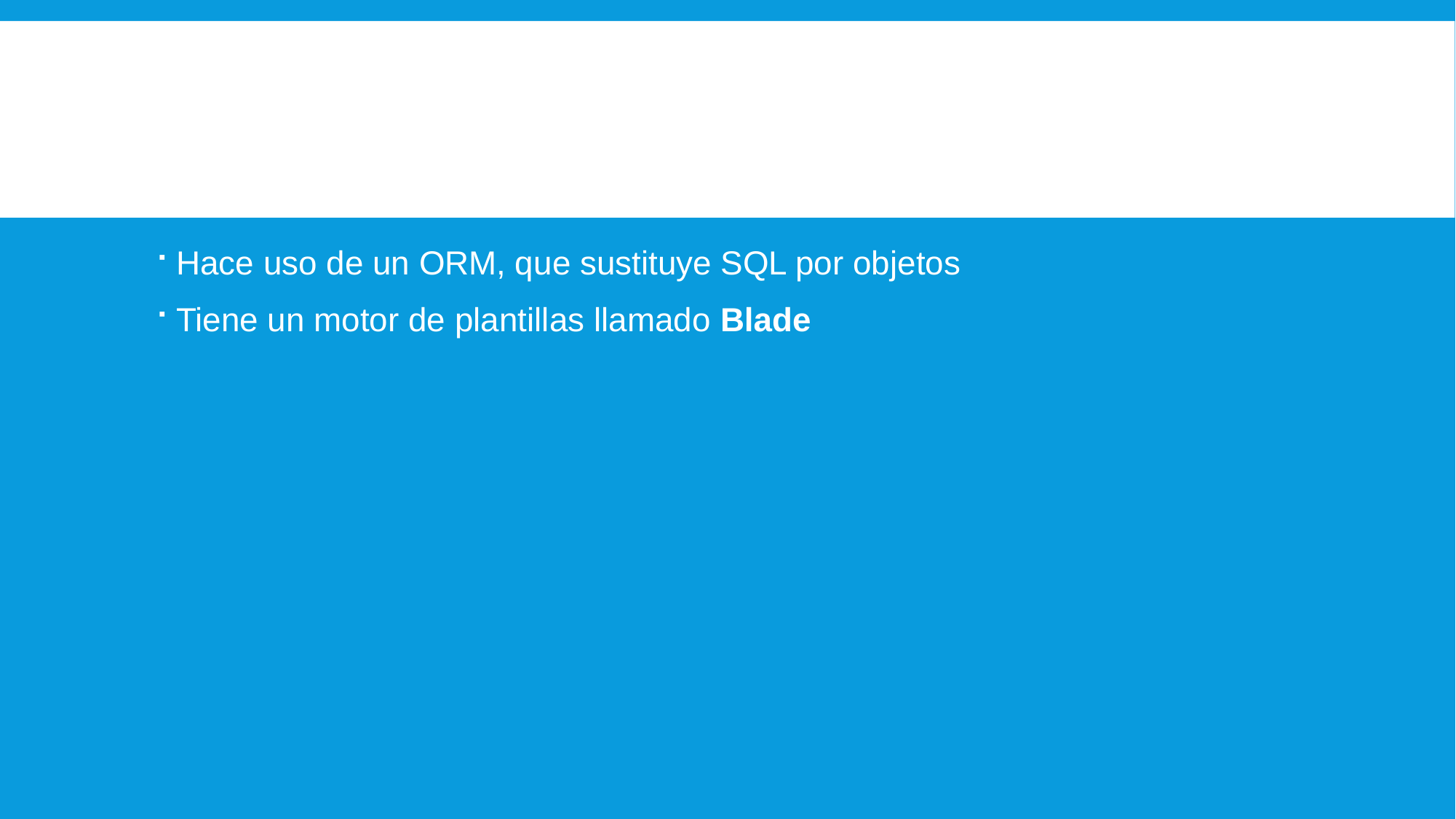

#
Hace uso de un ORM, que sustituye SQL por objetos
Tiene un motor de plantillas llamado Blade